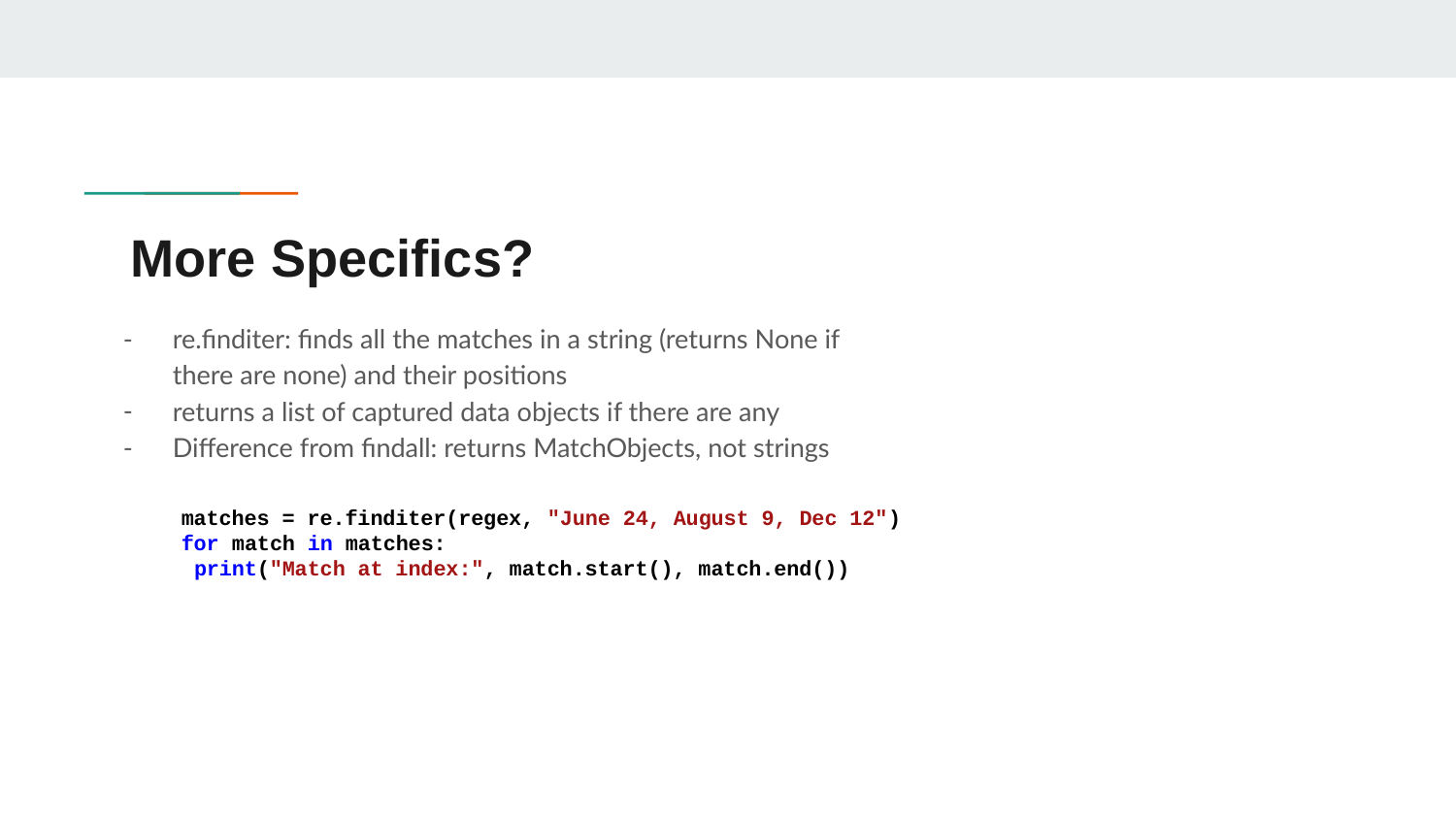

# More Specifics?
re.finditer: finds all the matches in a string (returns None if there are none) and their positions
returns a list of captured data objects if there are any
Difference from findall: returns MatchObjects, not strings
matches = re.finditer(regex, "June 24, August 9, Dec 12")
for match in matches:
 print("Match at index:", match.start(), match.end())